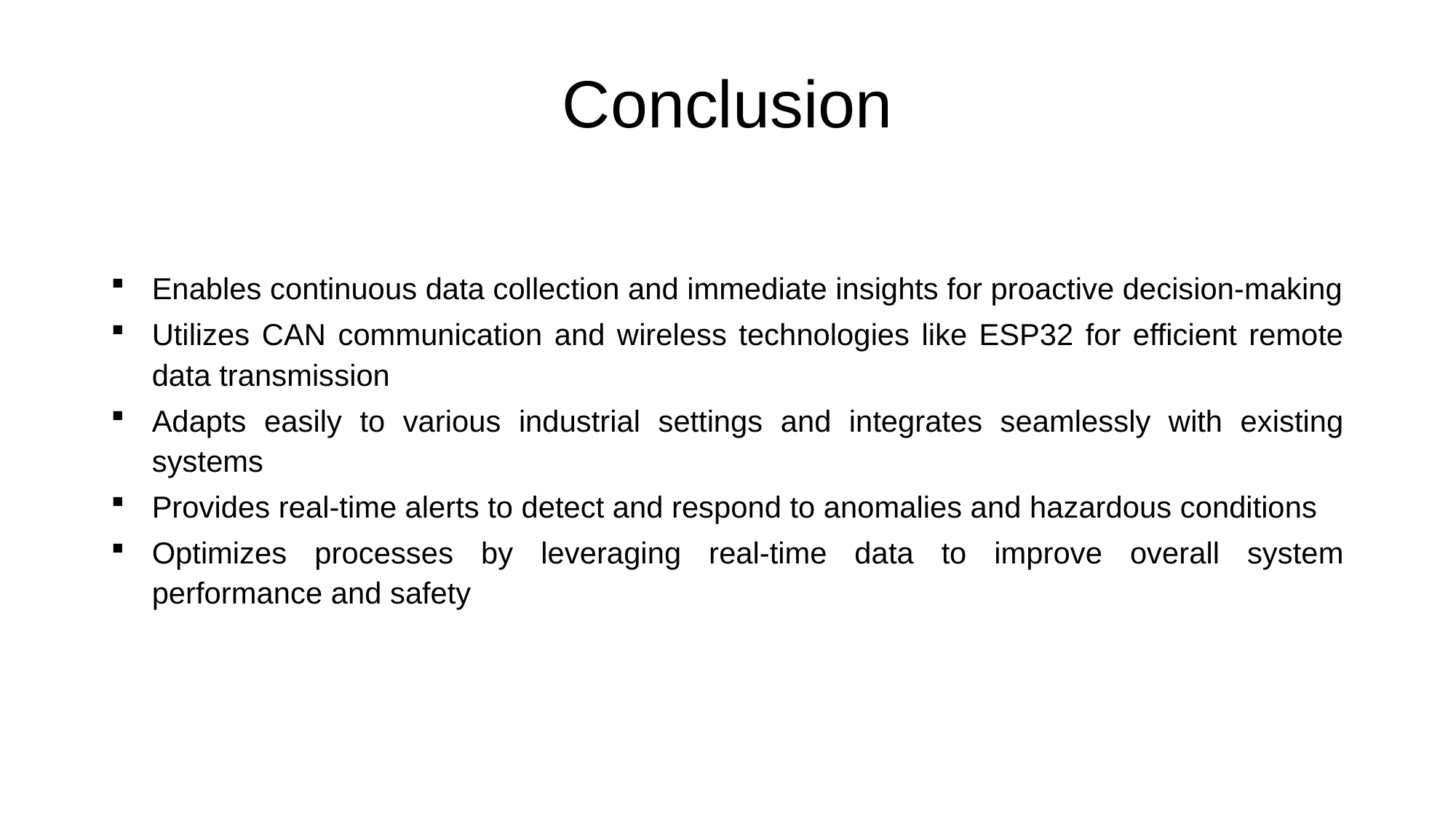

# Conclusion
Enables continuous data collection and immediate insights for proactive decision-making
Utilizes CAN communication and wireless technologies like ESP32 for efficient remote data transmission
Adapts easily to various industrial settings and integrates seamlessly with existing systems
Provides real-time alerts to detect and respond to anomalies and hazardous conditions
Optimizes processes by leveraging real-time data to improve overall system performance and safety